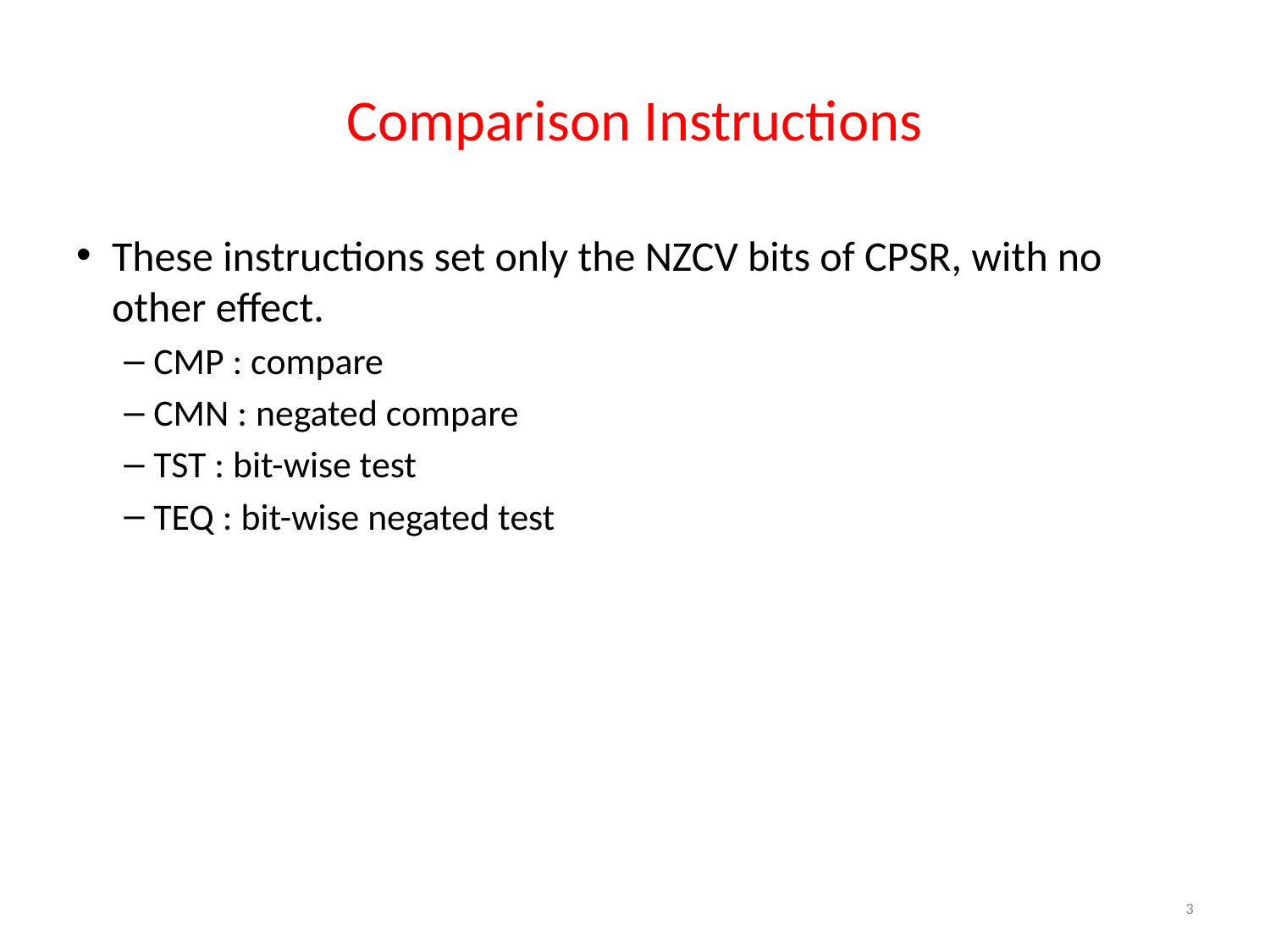

# Comparison Instructions
These instructions set only the NZCV bits of CPSR, with no other effect.
CMP : compare
CMN : negated compare
TST : bit-wise test
TEQ : bit-wise negated test
3